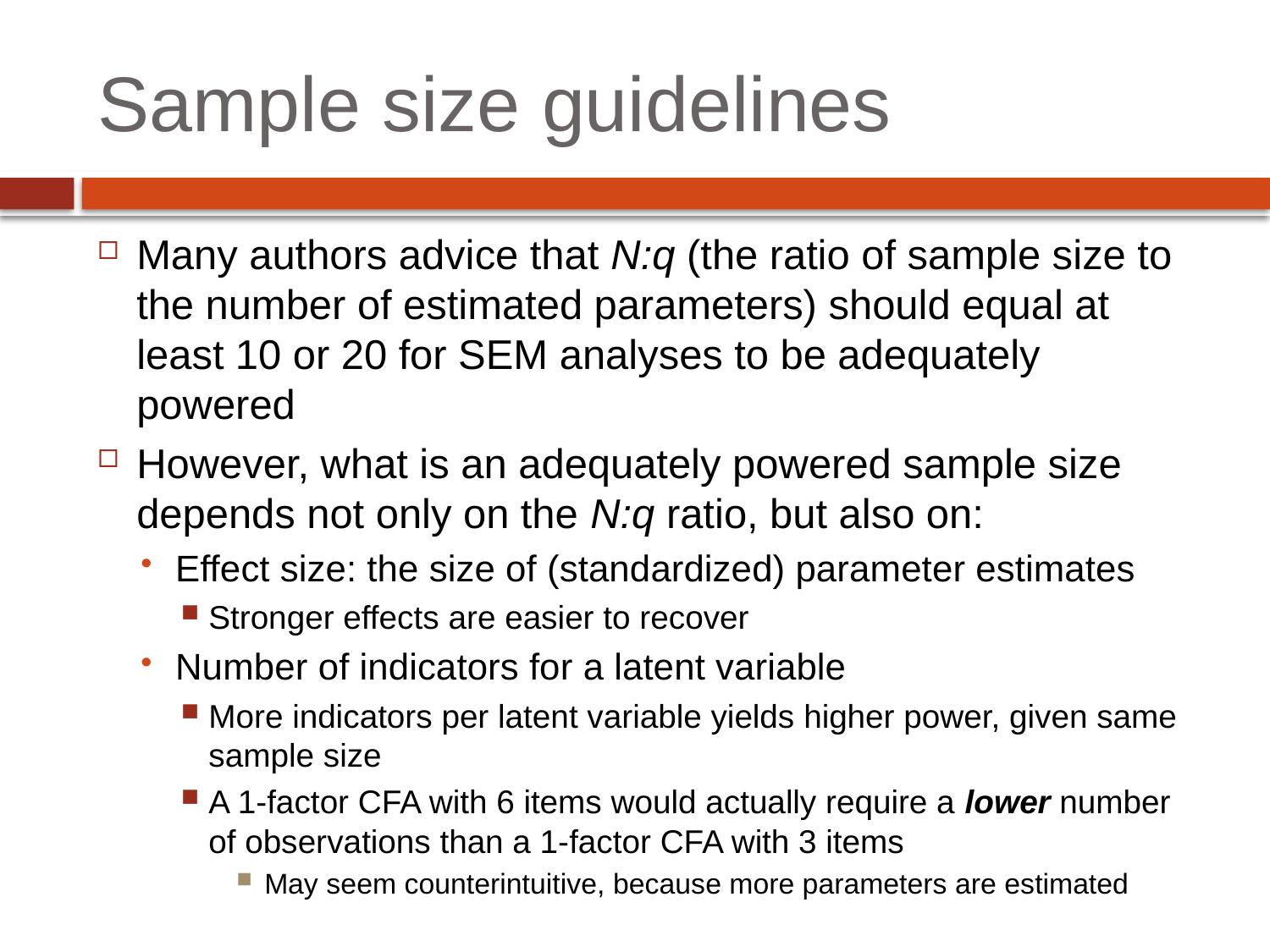

# Sample size guidelines
Many authors advice that N:q (the ratio of sample size to the number of estimated parameters) should equal at least 10 or 20 for SEM analyses to be adequately powered
However, what is an adequately powered sample size depends not only on the N:q ratio, but also on:
Effect size: the size of (standardized) parameter estimates
Stronger effects are easier to recover
Number of indicators for a latent variable
More indicators per latent variable yields higher power, given same sample size
A 1-factor CFA with 6 items would actually require a lower number of observations than a 1-factor CFA with 3 items
May seem counterintuitive, because more parameters are estimated